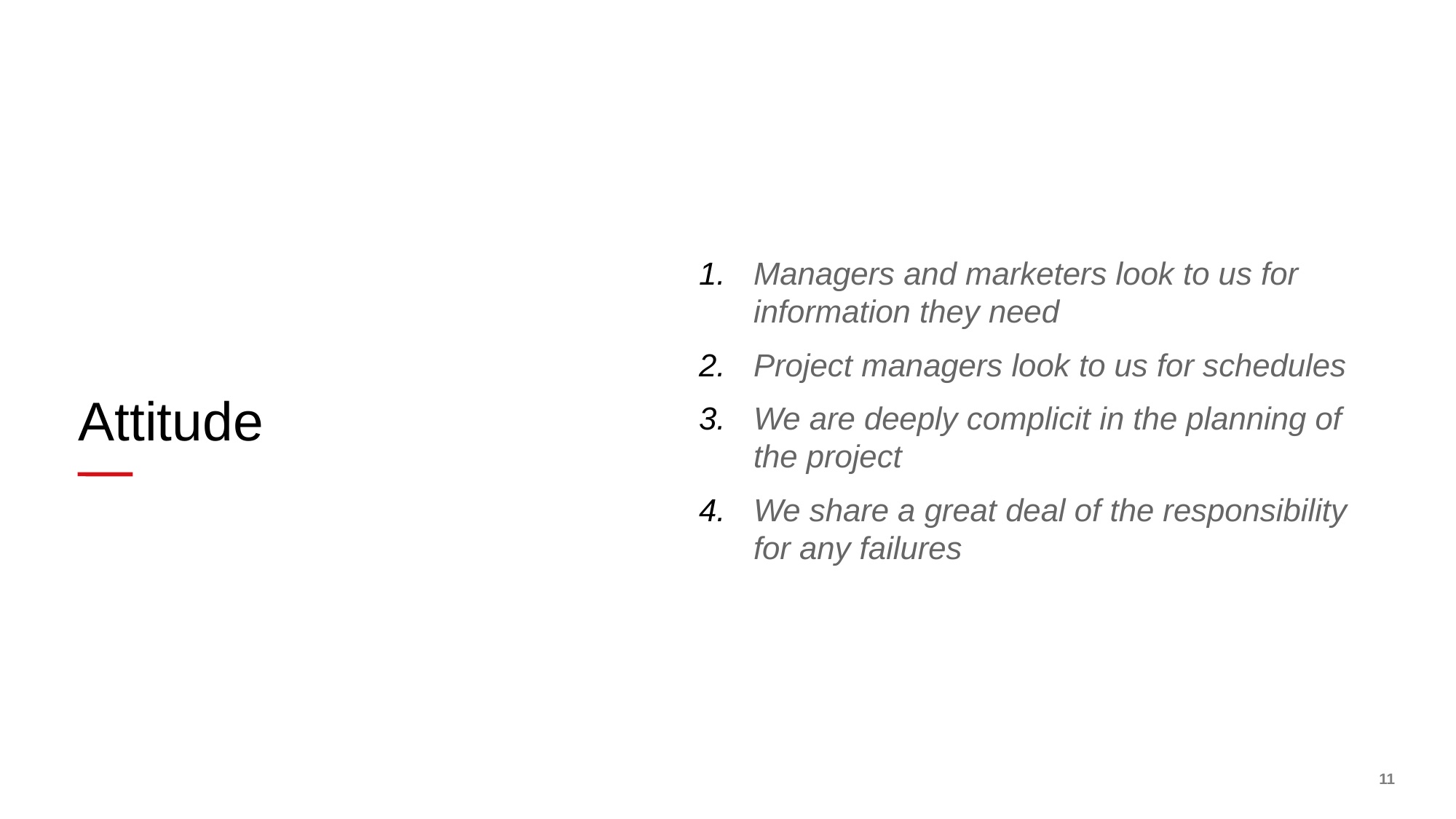

Managers and marketers look to us for information they need
Project managers look to us for schedules
We are deeply complicit in the planning of the project
We share a great deal of the responsibility for any failures
# Attitude